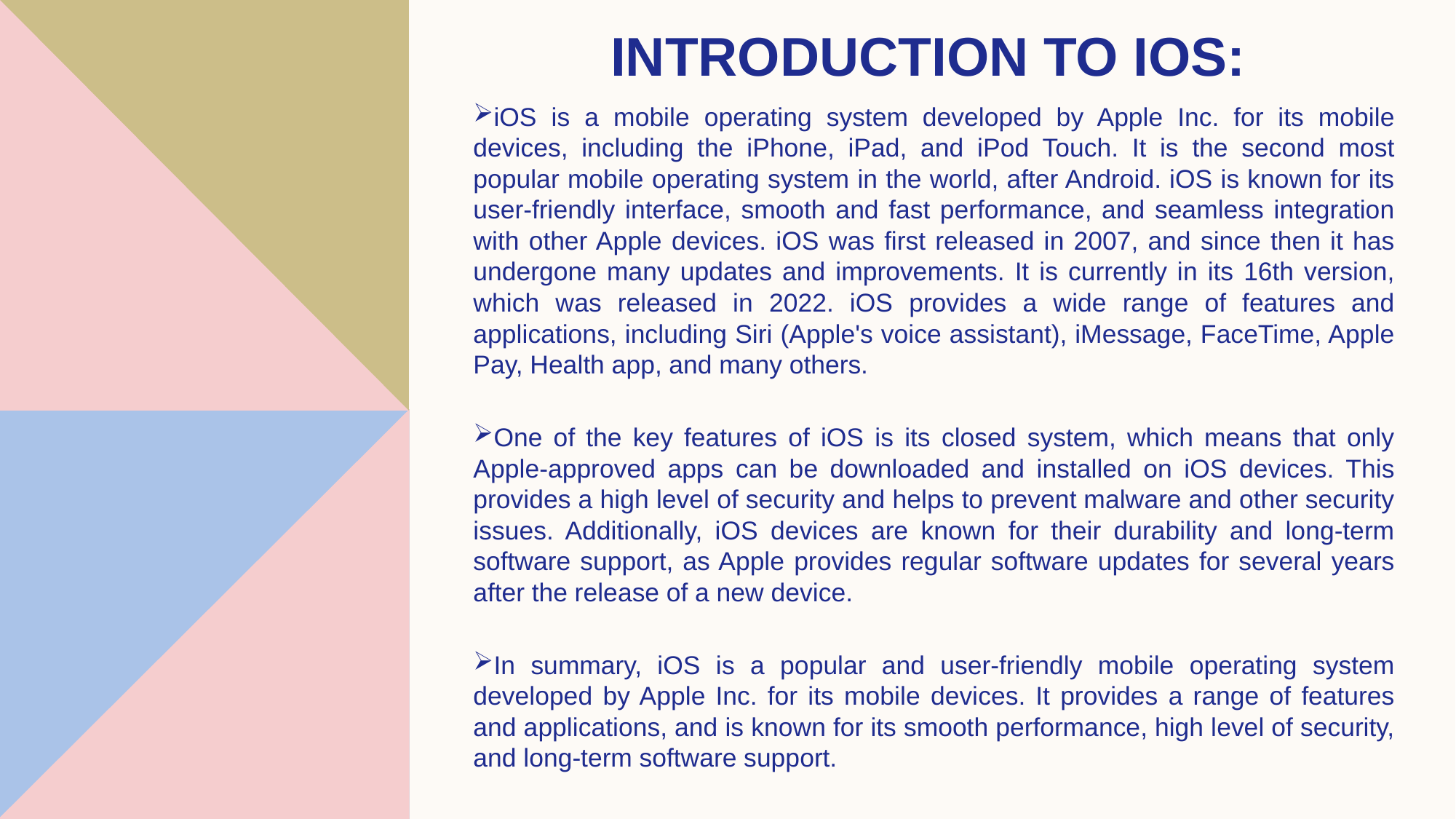

# Introduction to Ios:
iOS is a mobile operating system developed by Apple Inc. for its mobile devices, including the iPhone, iPad, and iPod Touch. It is the second most popular mobile operating system in the world, after Android. iOS is known for its user-friendly interface, smooth and fast performance, and seamless integration with other Apple devices. iOS was first released in 2007, and since then it has undergone many updates and improvements. It is currently in its 16th version, which was released in 2022. iOS provides a wide range of features and applications, including Siri (Apple's voice assistant), iMessage, FaceTime, Apple Pay, Health app, and many others.

One of the key features of iOS is its closed system, which means that only Apple-approved apps can be downloaded and installed on iOS devices. This provides a high level of security and helps to prevent malware and other security issues. Additionally, iOS devices are known for their durability and long-term software support, as Apple provides regular software updates for several years after the release of a new device.

In summary, iOS is a popular and user-friendly mobile operating system developed by Apple Inc. for its mobile devices. It provides a range of features and applications, and is known for its smooth performance, high level of security, and long-term software support.